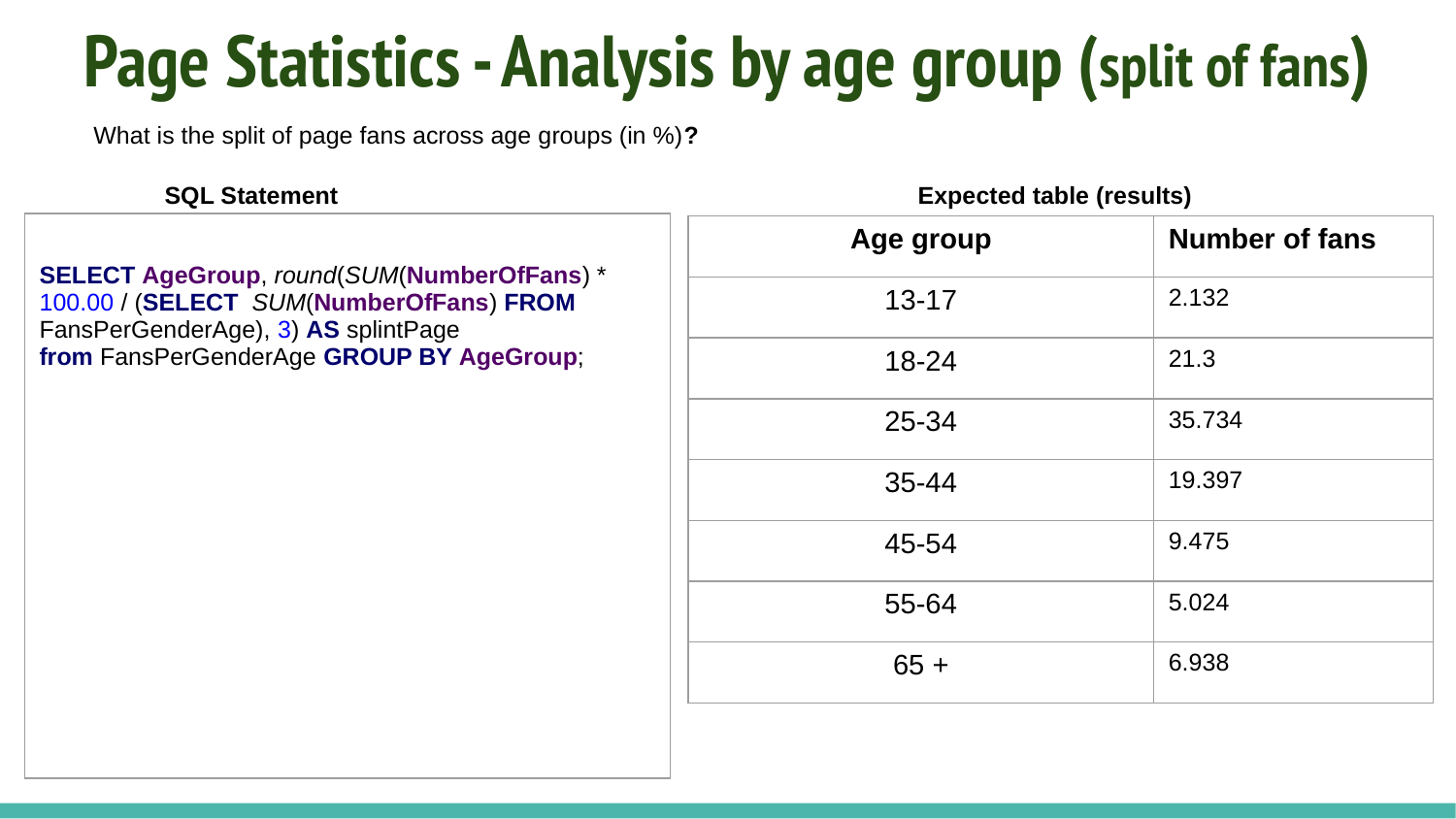

Page Statistics - Analysis by age group (split of fans)
What is the split of page fans across age groups (in %)?

SQL Statement
Expected table (results)

| SELECT AgeGroup, round(SUM(NumberOfFans) \* 100.00 / (SELECT SUM(NumberOfFans) FROM FansPerGenderAge), 3) AS splintPage from FansPerGenderAge GROUP BY AgeGroup; |
| --- |
| Age group | Number of fans |
| --- | --- |
| 13-17 | 2.132 |
| 18-24 | 21.3 |
| 25-34 | 35.734 |
| 35-44 | 19.397 |
| 45-54 | 9.475 |
| 55-64 | 5.024 |
| 65 + | 6.938 |